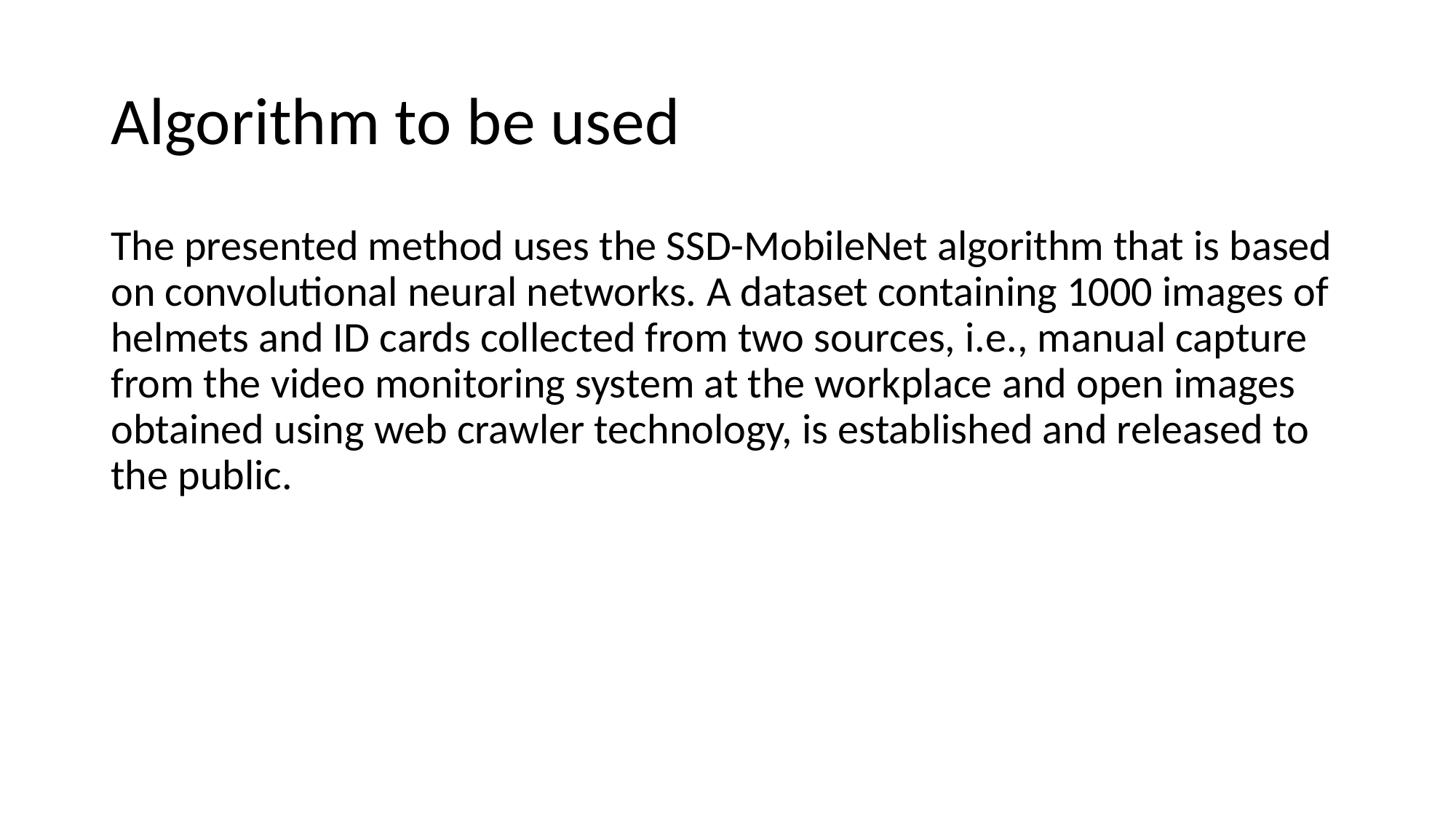

# Algorithm to be used
The presented method uses the SSD-MobileNet algorithm that is based on convolutional neural networks. A dataset containing 1000 images of helmets and ID cards collected from two sources, i.e., manual capture from the video monitoring system at the workplace and open images obtained using web crawler technology, is established and released to the public.